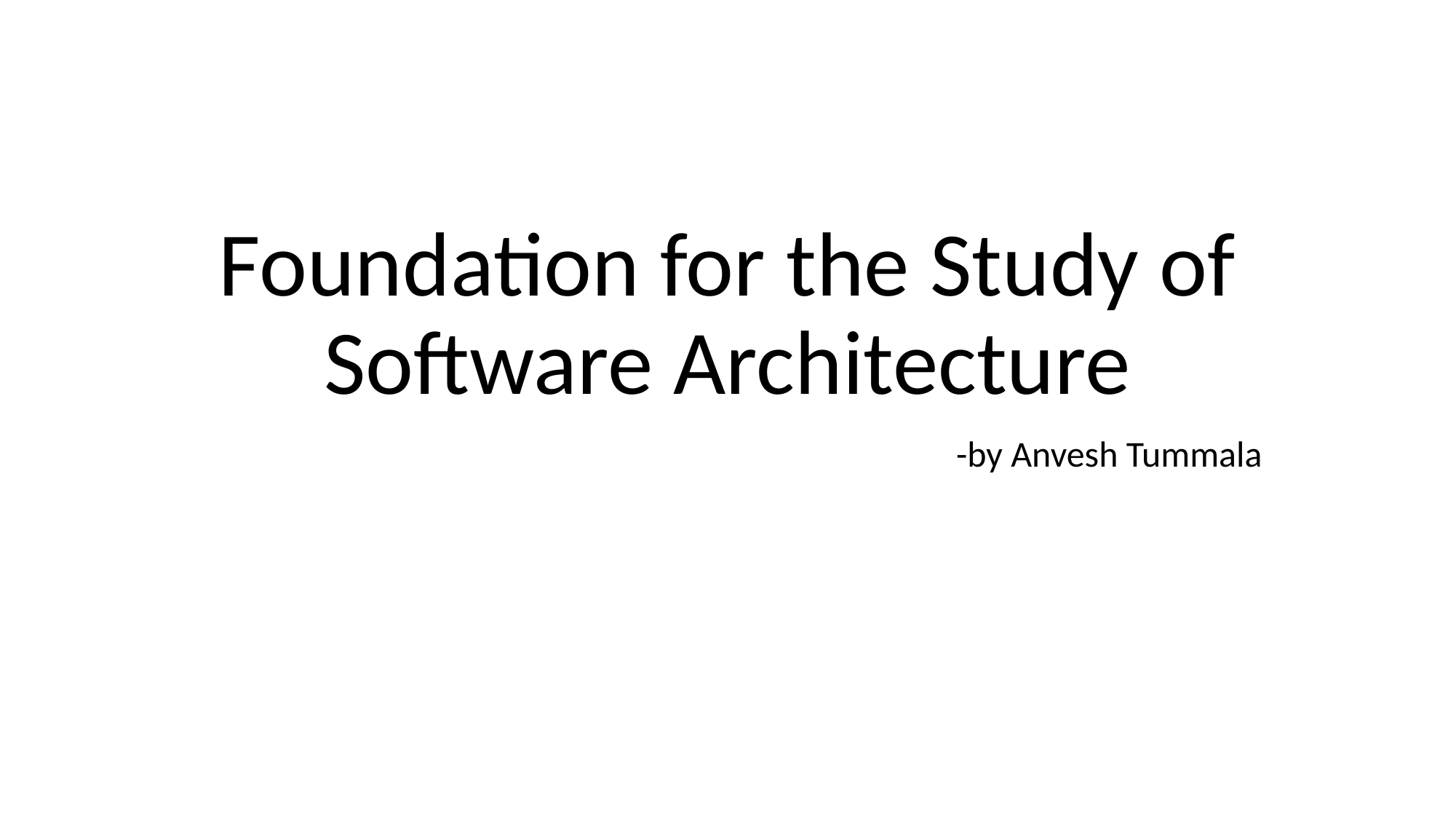

# Foundation for the Study of Software Architecture
-by Anvesh Tummala